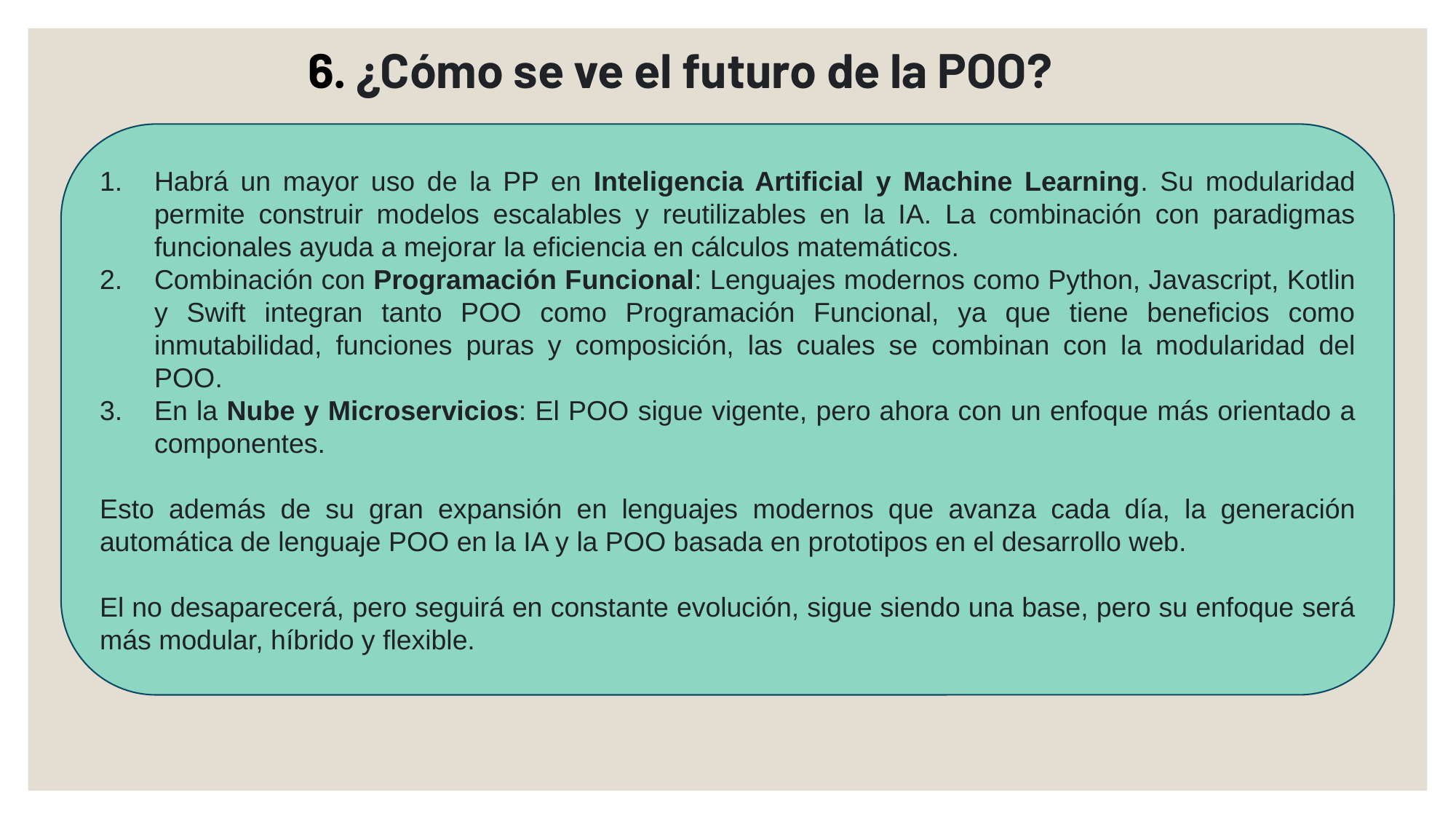

6. ¿Cómo se ve el futuro de la POO?
Habrá un mayor uso de la PP en Inteligencia Artificial y Machine Learning. Su modularidad permite construir modelos escalables y reutilizables en la IA. La combinación con paradigmas funcionales ayuda a mejorar la eficiencia en cálculos matemáticos.
Combinación con Programación Funcional: Lenguajes modernos como Python, Javascript, Kotlin y Swift integran tanto POO como Programación Funcional, ya que tiene beneficios como inmutabilidad, funciones puras y composición, las cuales se combinan con la modularidad del POO.
En la Nube y Microservicios: El POO sigue vigente, pero ahora con un enfoque más orientado a componentes.

Esto además de su gran expansión en lenguajes modernos que avanza cada día, la generación automática de lenguaje POO en la IA y la POO basada en prototipos en el desarrollo web.

El no desaparecerá, pero seguirá en constante evolución, sigue siendo una base, pero su enfoque será más modular, híbrido y flexible.